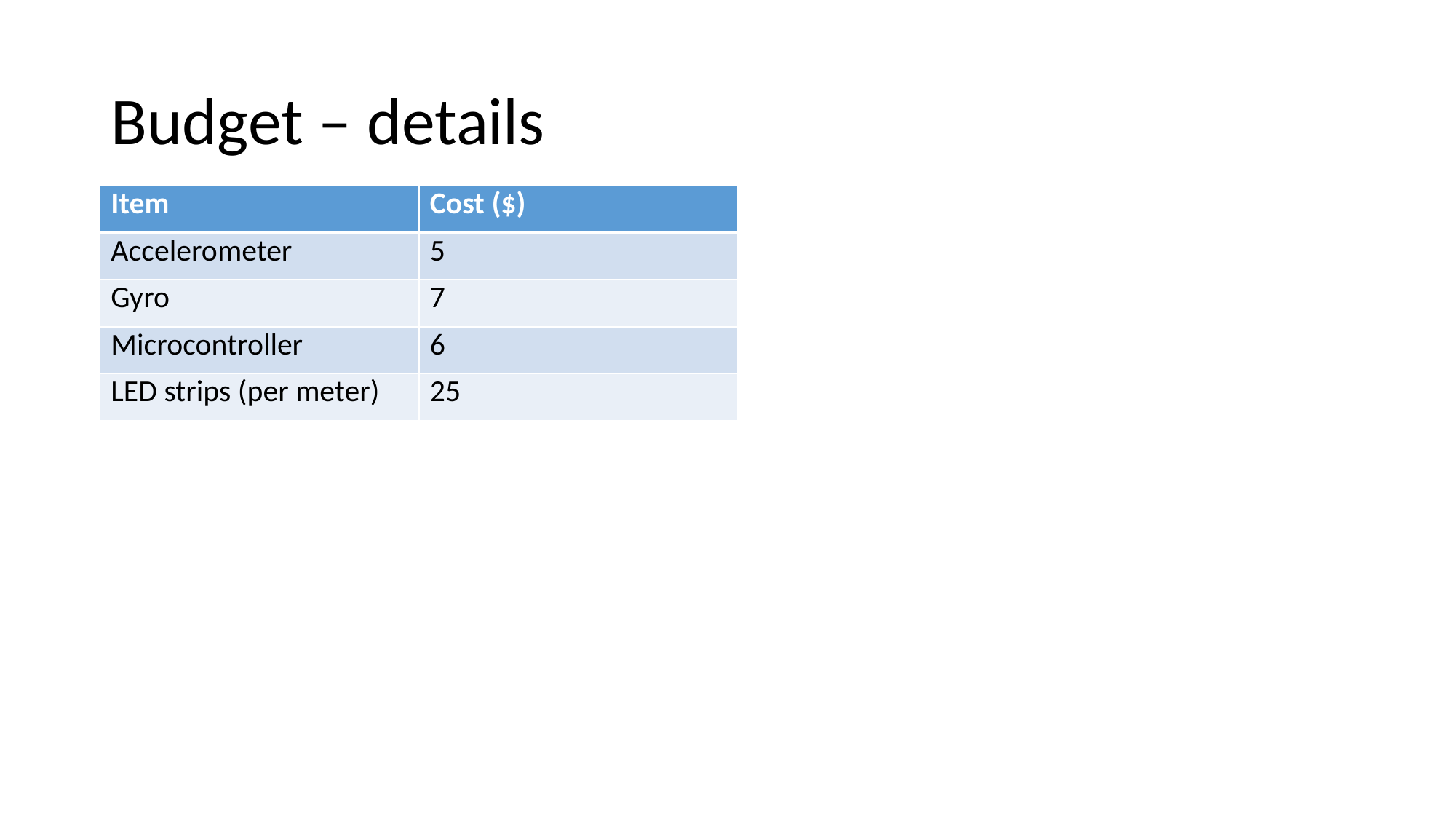

# Budget – details
| Item | Cost ($) |
| --- | --- |
| Accelerometer | 5 |
| Gyro | 7 |
| Microcontroller | 6 |
| LED strips (per meter) | 25 |